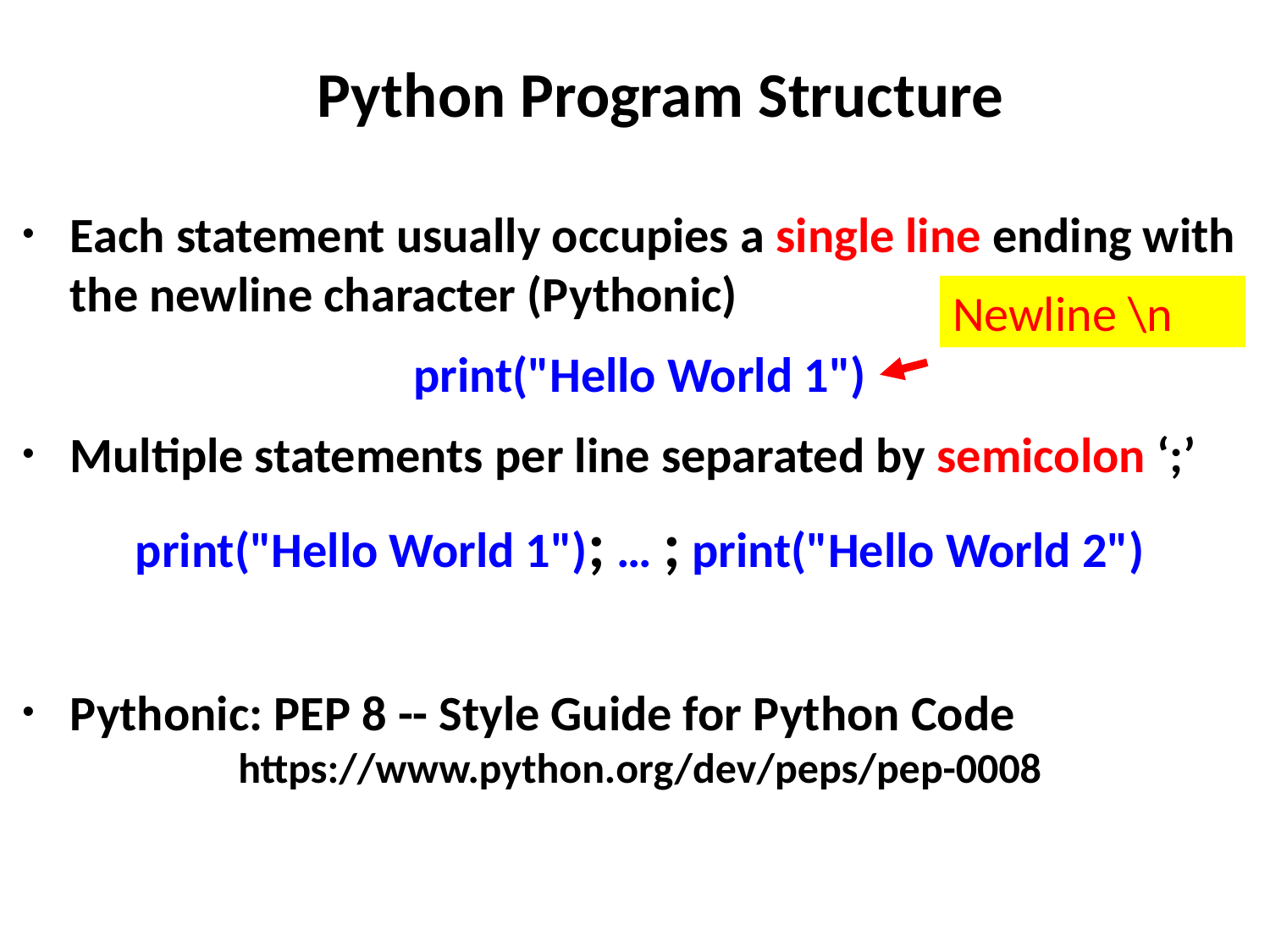

# Python Program Structure
Each statement usually occupies a single line ending with the newline character (Pythonic)
print("Hello World 1")
Multiple statements per line separated by semicolon ‘;’
print("Hello World 1"); … ; print("Hello World 2")

Pythonic: PEP 8 -- Style Guide for Python Code
https://www.python.org/dev/peps/pep-0008

Newline \n